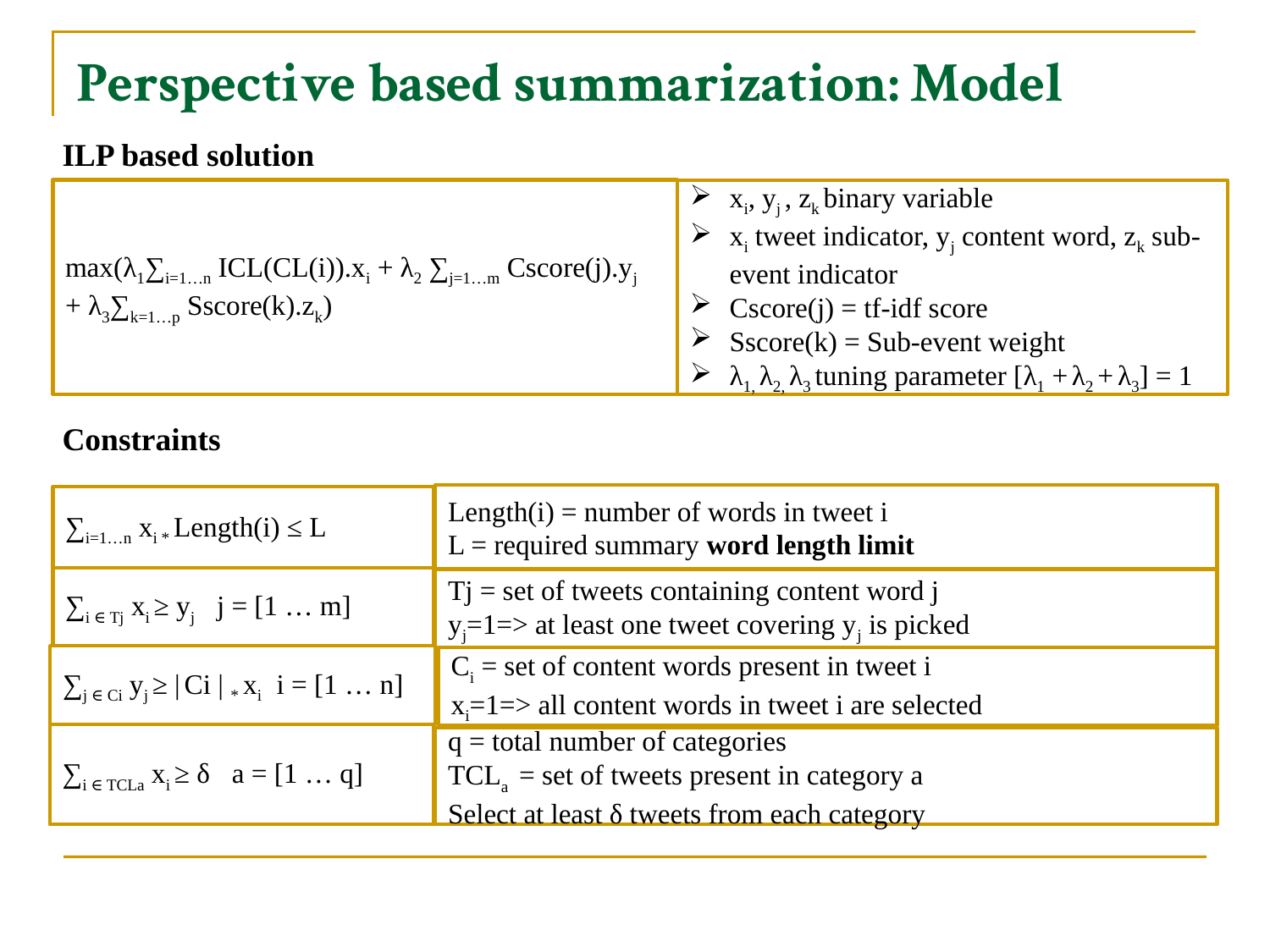

# Perspective based summarization: Model
ILP based solution
max(λ1∑i=1…n ICL(CL(i)).xi + λ2 ∑j=1…m Cscore(j).yj
+ λ3∑k=1…p Sscore(k).zk)
xi, yj , zk binary variable
xi tweet indicator, yj content word, zk sub-event indicator
Cscore(j) = tf-idf score
Sscore(k) = Sub-event weight
λ1, λ2, λ3 tuning parameter [λ1 + λ2 + λ3] = 1
Constraints
Length(i) = number of words in tweet i
L = required summary word length limit
∑i=1…n xi * Length(i) ≤ L
∑i ∈ Tj xi ≥ yj    j = [1 … m]
Tj = set of tweets containing content word j
yj=1=> at least one tweet covering yj is picked
∑j ∈ Ci yj ≥ | Ci | * xi   i = [1 … n]
Ci = set of content words present in tweet i
xi=1=> all content words in tweet i are selected
∑i ∈ TCLa xi ≥ δ    a = [1 … q]
q = total number of categories
TCLa  = set of tweets present in category a
Select at least δ tweets from each category